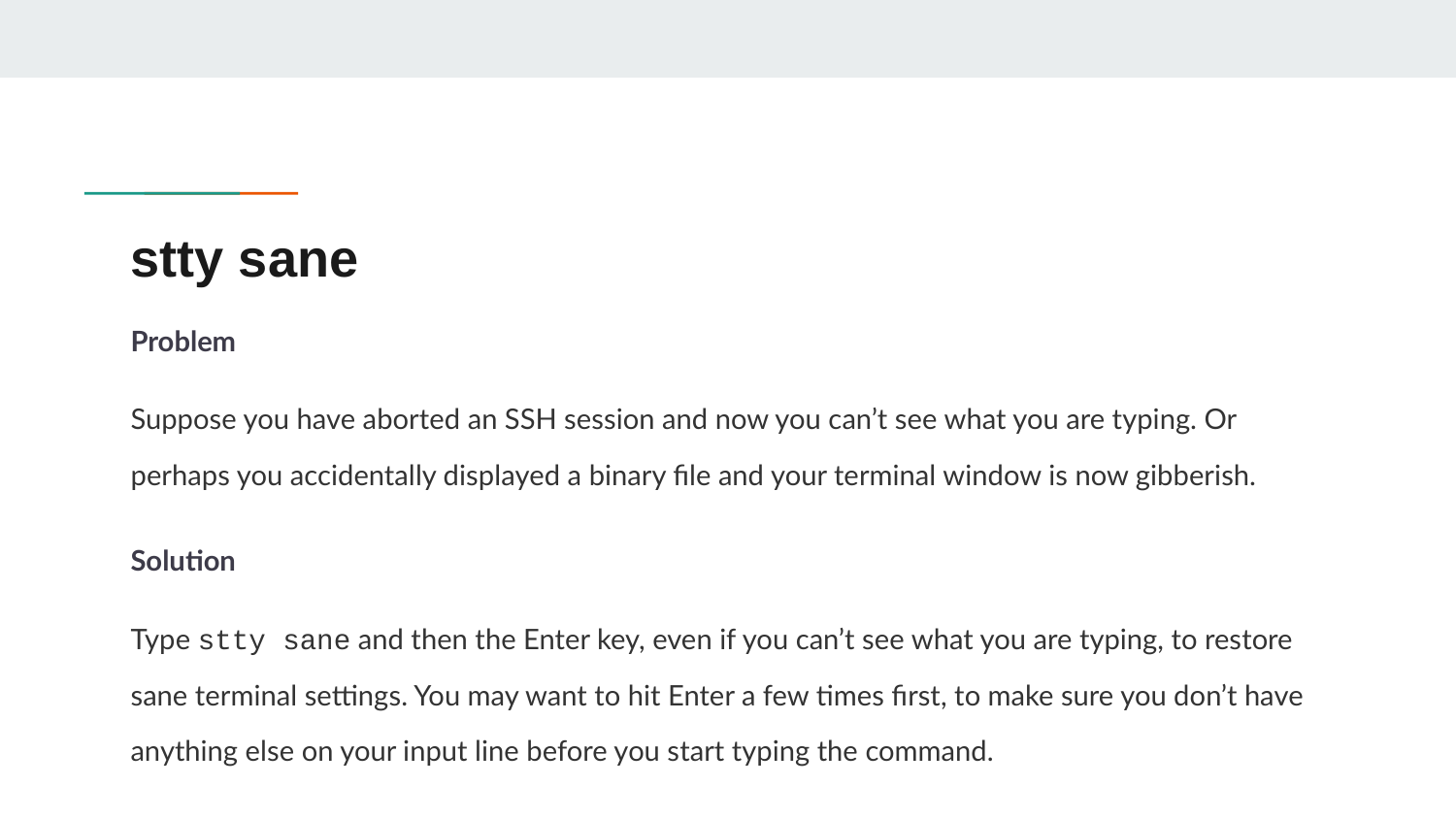

# stty sane

Problem
Suppose you have aborted an SSH session and now you can’t see what you are typing. Or perhaps you accidentally displayed a binary file and your terminal window is now gibberish.
Solution
Type stty sane and then the Enter key, even if you can’t see what you are typing, to restore sane terminal settings. You may want to hit Enter a few times first, to make sure you don’t have anything else on your input line before you start typing the command.